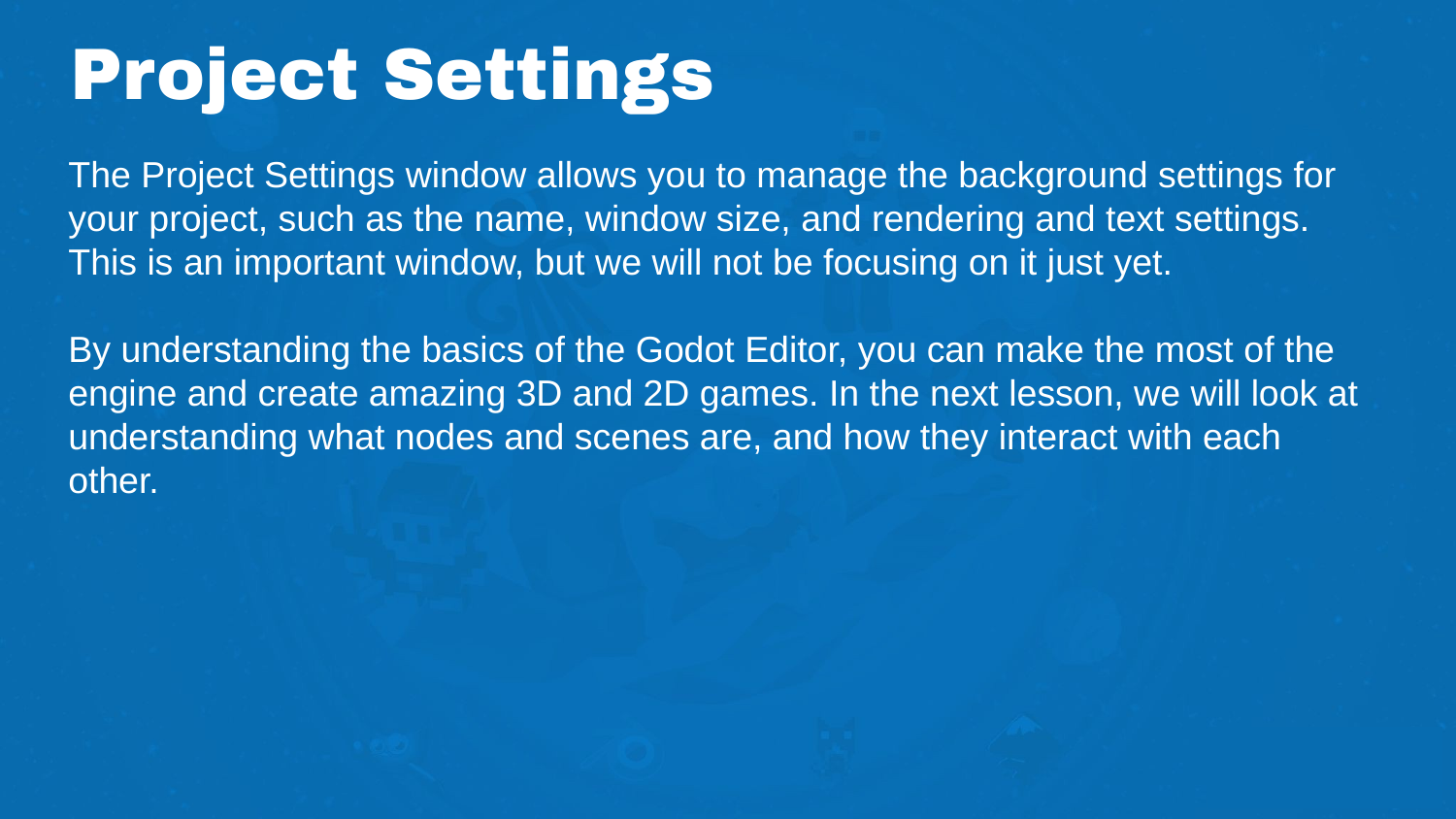

# Project Settings
The Project Settings window allows you to manage the background settings for your project, such as the name, window size, and rendering and text settings. This is an important window, but we will not be focusing on it just yet.

By understanding the basics of the Godot Editor, you can make the most of the engine and create amazing 3D and 2D games. In the next lesson, we will look at understanding what nodes and scenes are, and how they interact with each other.